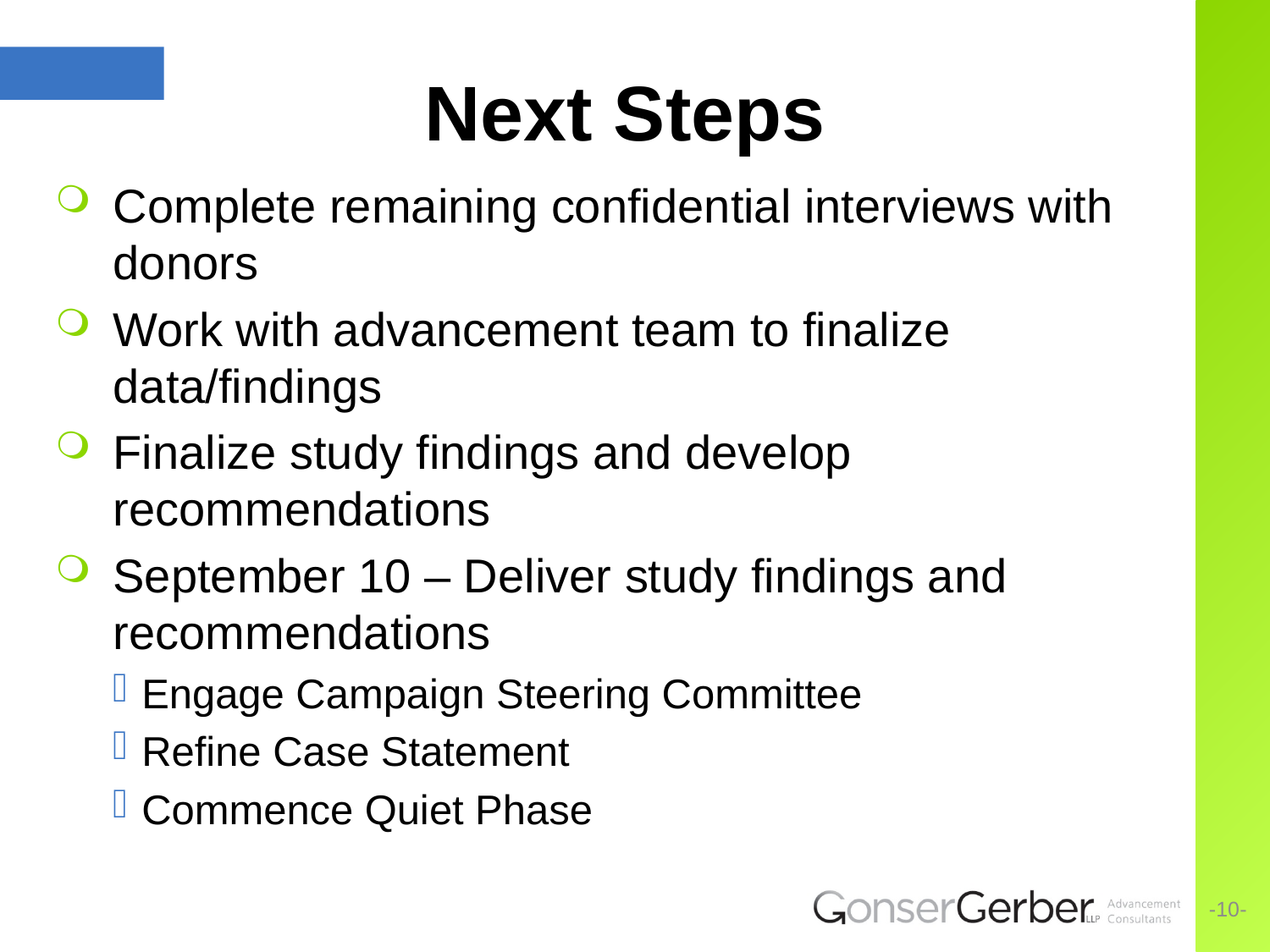

# Next Steps
Complete remaining confidential interviews with donors
Work with advancement team to finalize data/findings
Finalize study findings and develop recommendations
September 10 – Deliver study findings and recommendations
Engage Campaign Steering Committee
Refine Case Statement
Commence Quiet Phase
-10-